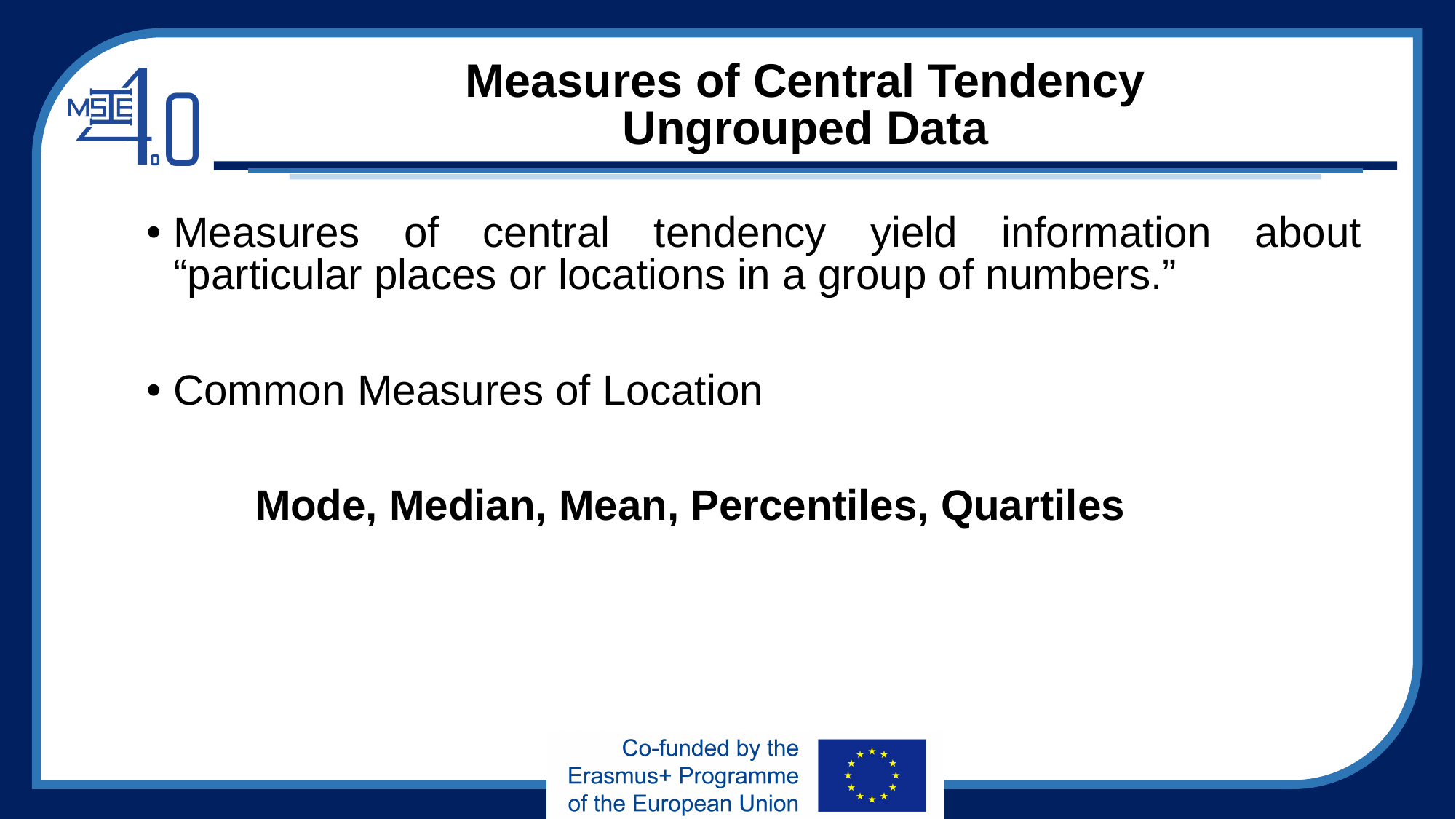

# Measures of Central Tendency Ungrouped Data
Measures of central tendency yield information about “particular places or locations in a group of numbers.”

Common Measures of Location

	Mode, Median, Mean, Percentiles, Quartiles